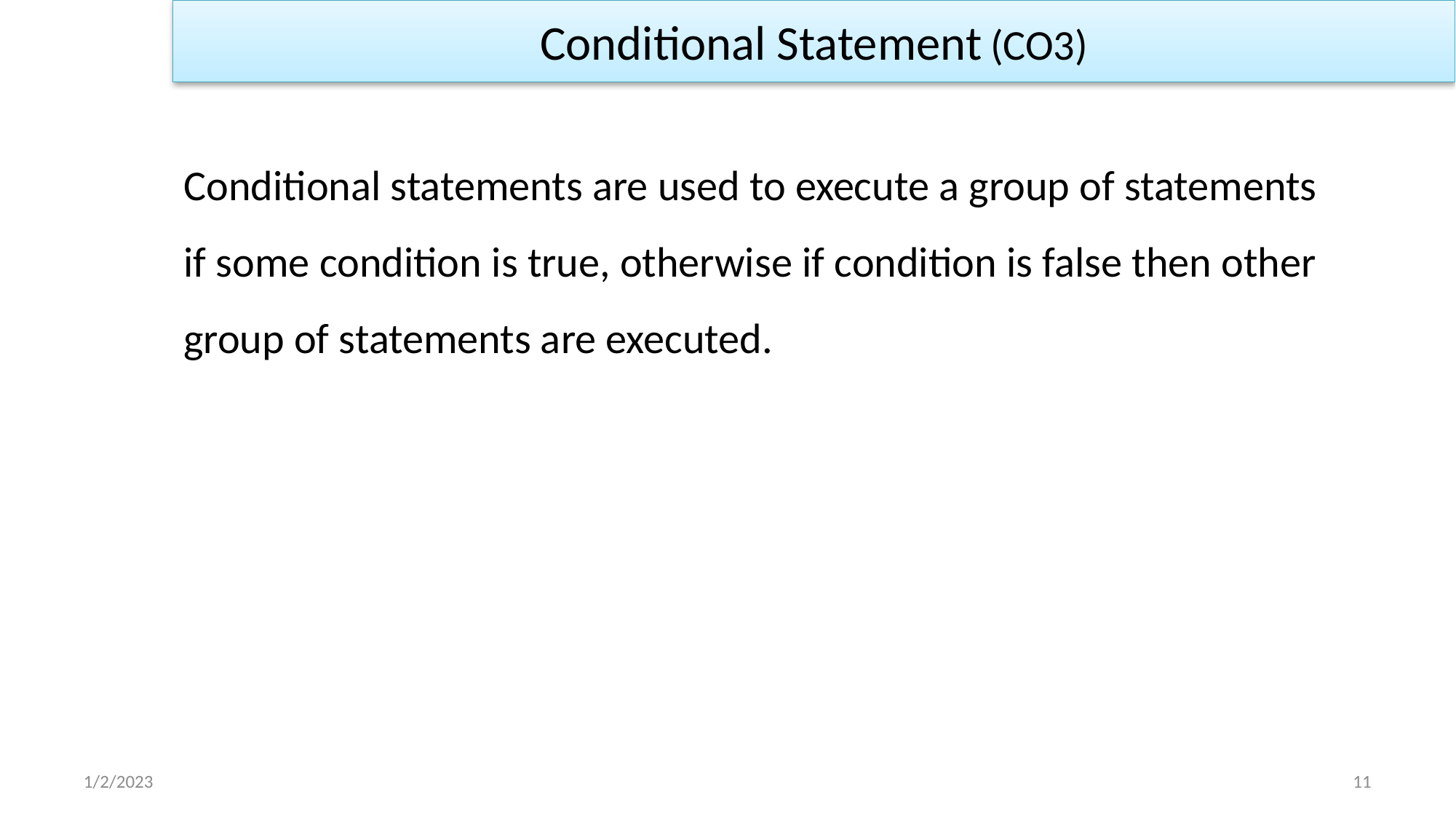

Conditional Statement (CO3)
Conditional statements are used to execute a group of statements if some condition is true, otherwise if condition is false then other group of statements are executed.
1/2/2023
11